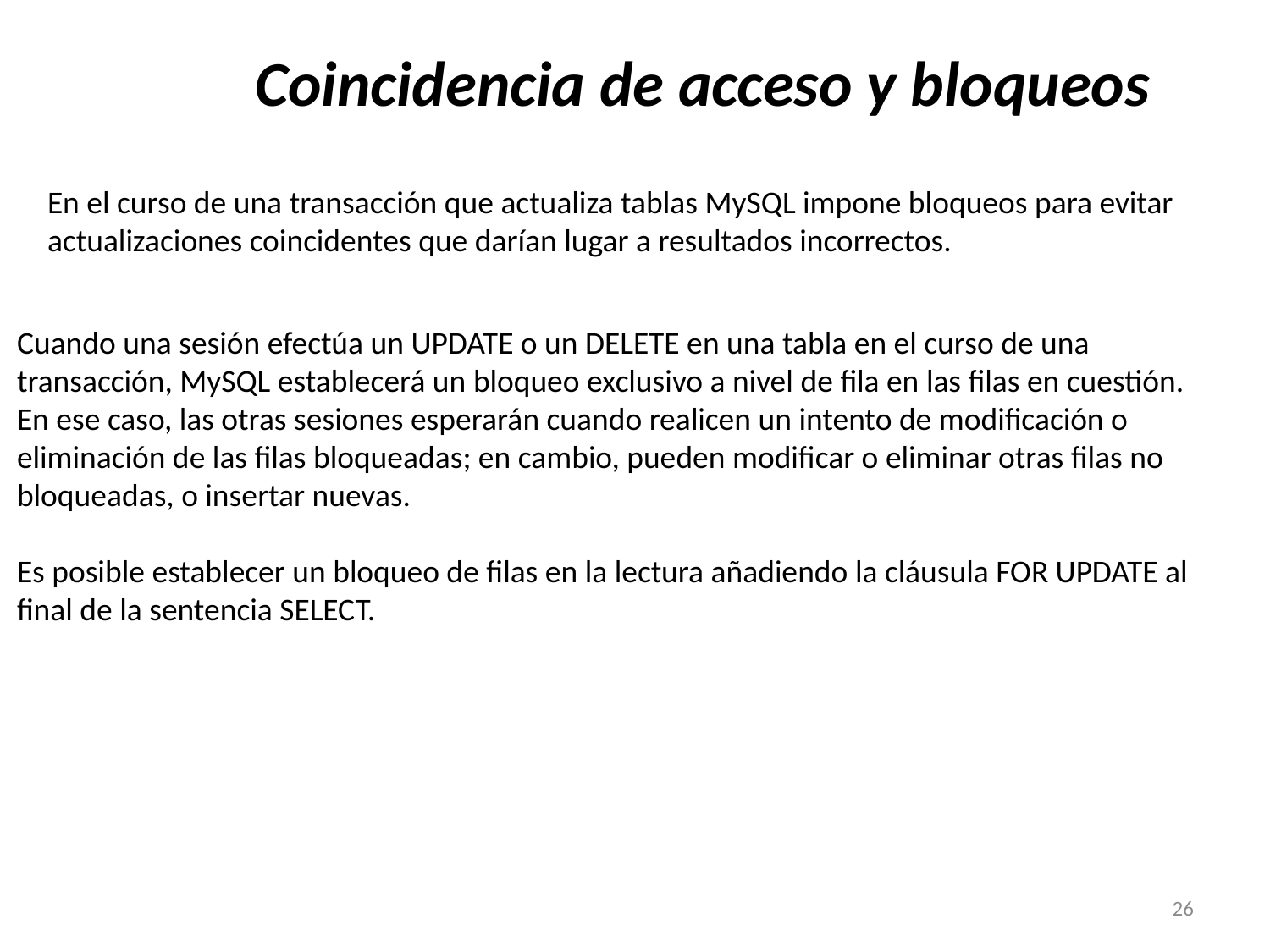

Coincidencia de acceso y bloqueos
En el curso de una transacción que actualiza tablas MySQL impone bloqueos para evitar actualizaciones coincidentes que darían lugar a resultados incorrectos.
Cuando una sesión efectúa un UPDATE o un DELETE en una tabla en el curso de una transacción, MySQL establecerá un bloqueo exclusivo a nivel de fila en las filas en cuestión. En ese caso, las otras sesiones esperarán cuando realicen un intento de modificación o eliminación de las filas bloqueadas; en cambio, pueden modificar o eliminar otras filas no bloqueadas, o insertar nuevas.

Es posible establecer un bloqueo de filas en la lectura añadiendo la cláusula FOR UPDATE al final de la sentencia SELECT.
26